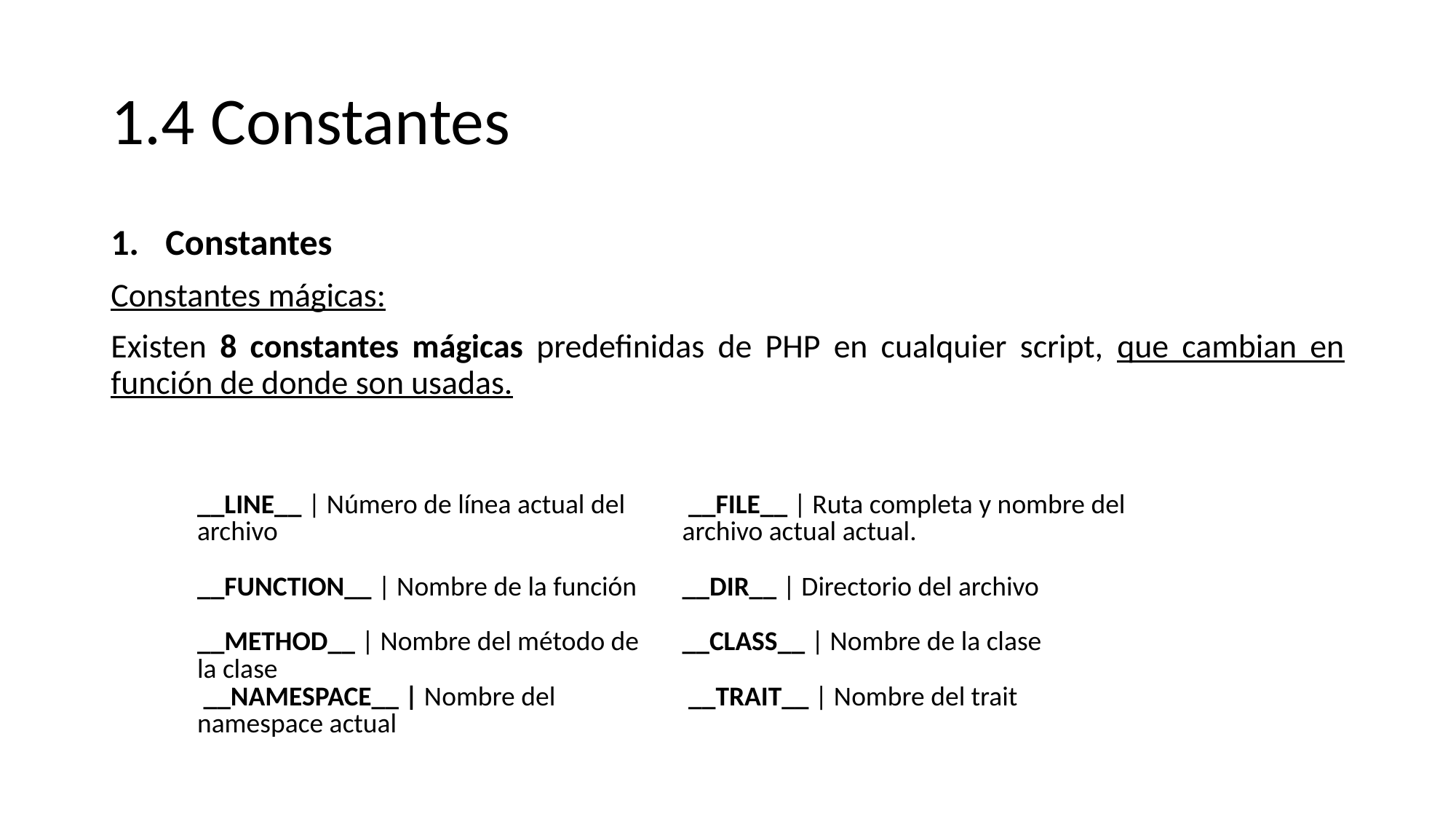

# 1.4 Constantes
Constantes
Constantes mágicas:
Existen 8 constantes mágicas predefinidas de PHP en cualquier script, que cambian en función de donde son usadas.

| \_\_LINE\_\_ | Número de línea actual del archivo \_\_FUNCTION\_\_ | Nombre de la función \_\_METHOD\_\_ | Nombre del método de la clase \_\_NAMESPACE\_\_ | Nombre del namespace actual | \_\_FILE\_\_ | Ruta completa y nombre del archivo actual actual. \_\_DIR\_\_ | Directorio del archivo \_\_CLASS\_\_ | Nombre de la clase \_\_TRAIT\_\_ | Nombre del trait |
| --- | --- |